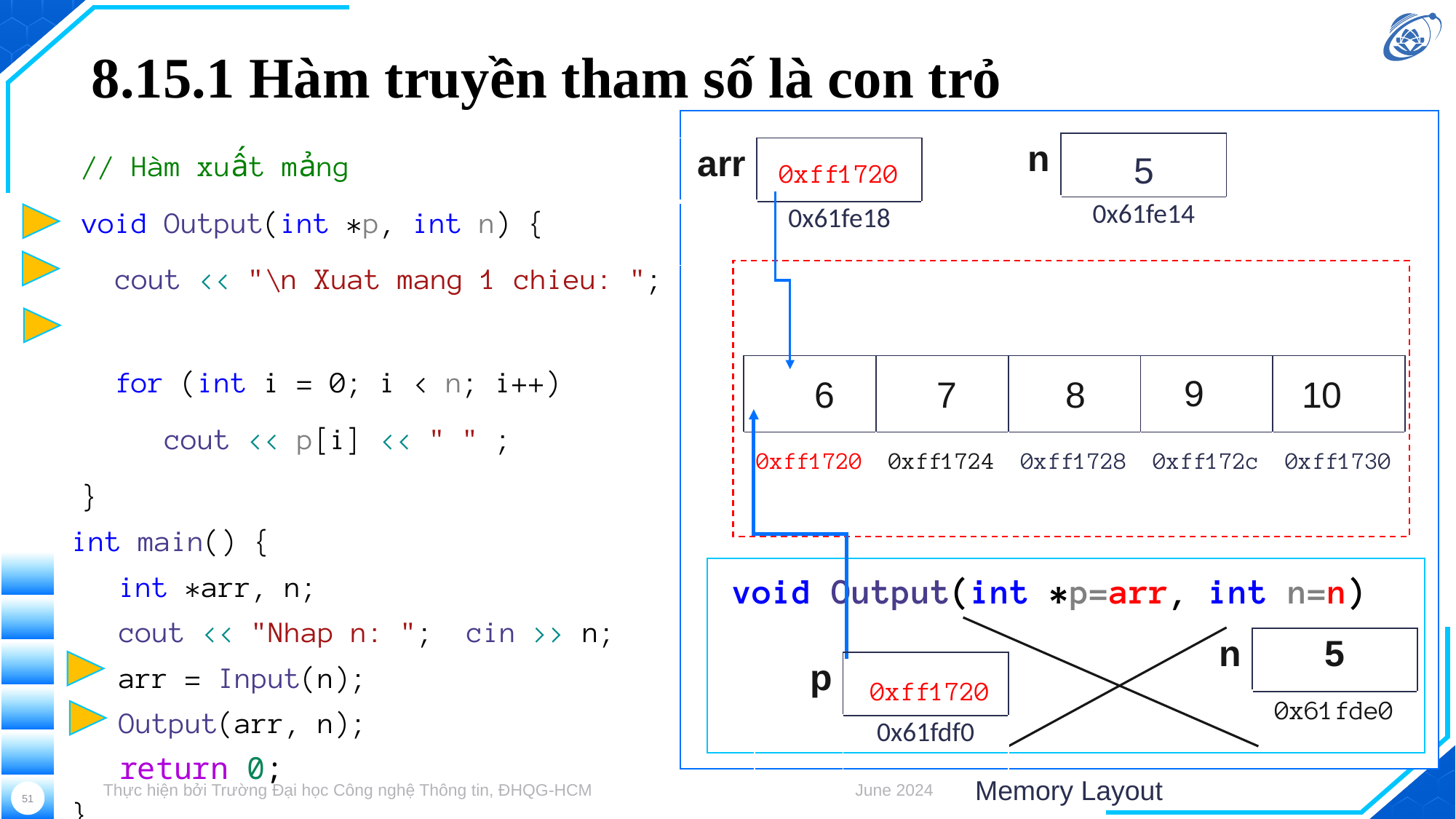

# 8.15.1 Hàm truyền tham số là con trỏ

// Hàm xuất mảng
void Output(int *p, int n) {
  cout << "\n Xuat mang 1 chieu: ";
  for (int i = 0; i < n; i++)
     cout << p[i] << " " ;
}
int main() {
int *arr, n;
cout << "Nhap n: ";  cin >> n;
arr = Input(n);
Output(arr, n);
return 0;
}
| n |  |
| --- | --- |
|  | 0x61fe14 |
5
| arr |  |
| --- | --- |
|  | 0x61fe18 |
0xff1720

|  |  |  |  |  |
| --- | --- | --- | --- | --- |
| 0xff1720 | 0xff1724 | 0xff1728 | 0xff172c | 0xff1730 |
9
7
8
6
10

void Output(int *p=arr, int n=n)
| n | 5 |
| --- | --- |
|  | 0x61fde0 |

| p |  |
| --- | --- |
|  | 0x61fdf0 |
0xff1720

Memory Layout
Thực hiện bởi Trường Đại học Công nghệ Thông tin, ĐHQG-HCM
June 2024
51